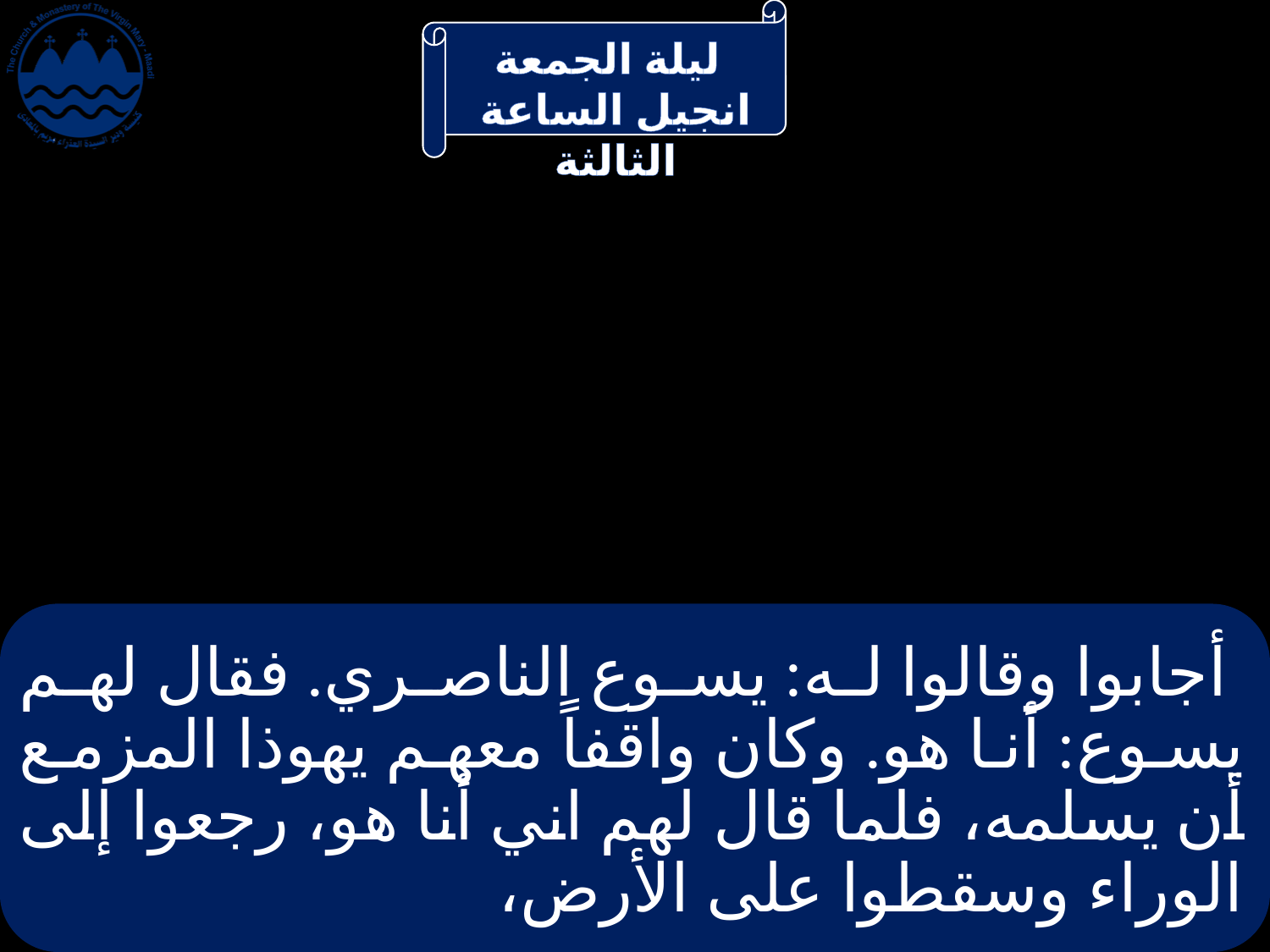

# أجابوا وقالوا له: يسوع الناصري. فقال لهم يسوع: أنا هو. وكان واقفاً معهم يهوذا المزمع أن يسلمه، فلما قال لهم اني أنا هو، رجعوا إلى الوراء وسقطوا على الأرض،